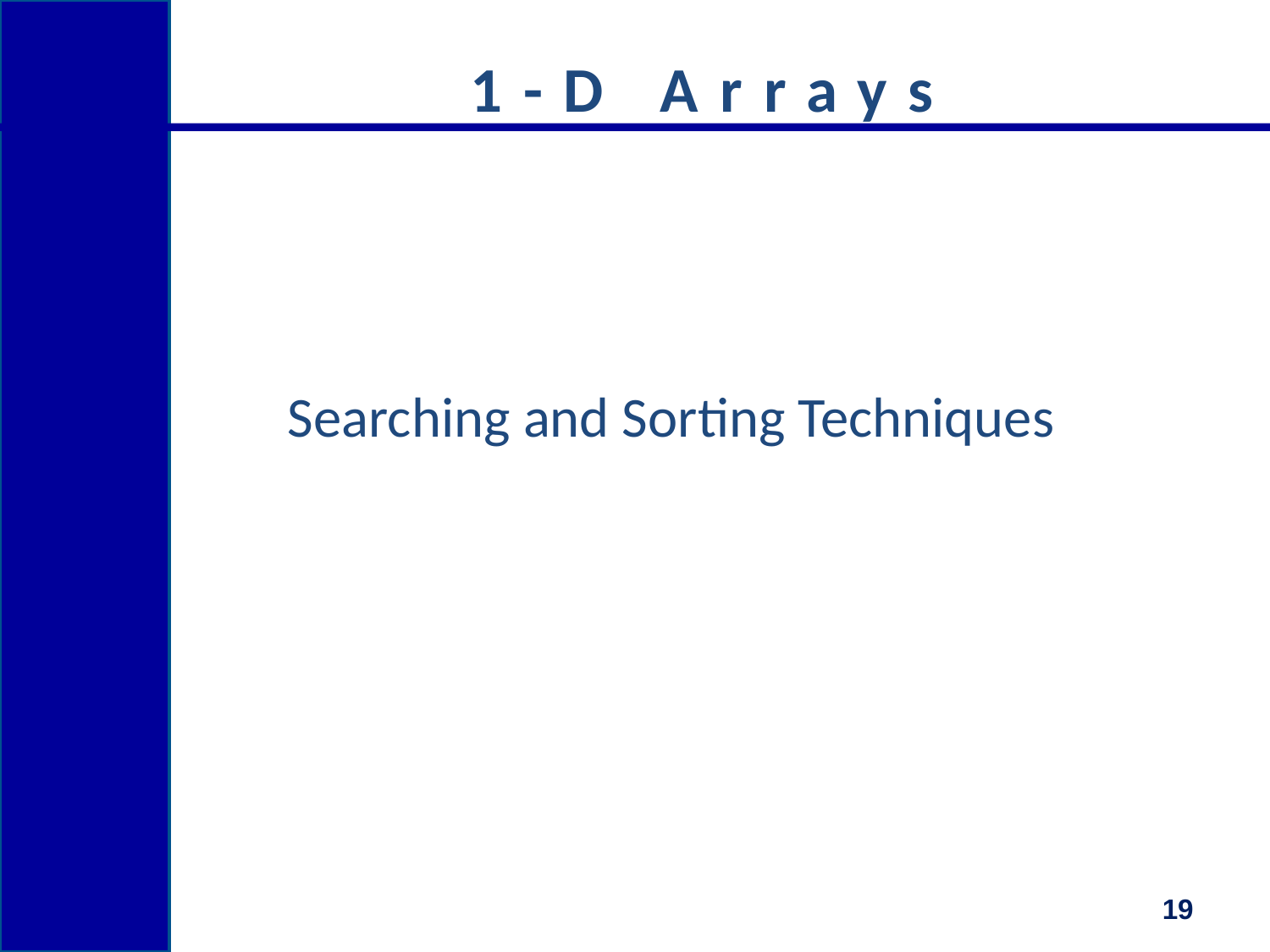

1-D Arrays
Searching and Sorting Techniques

19